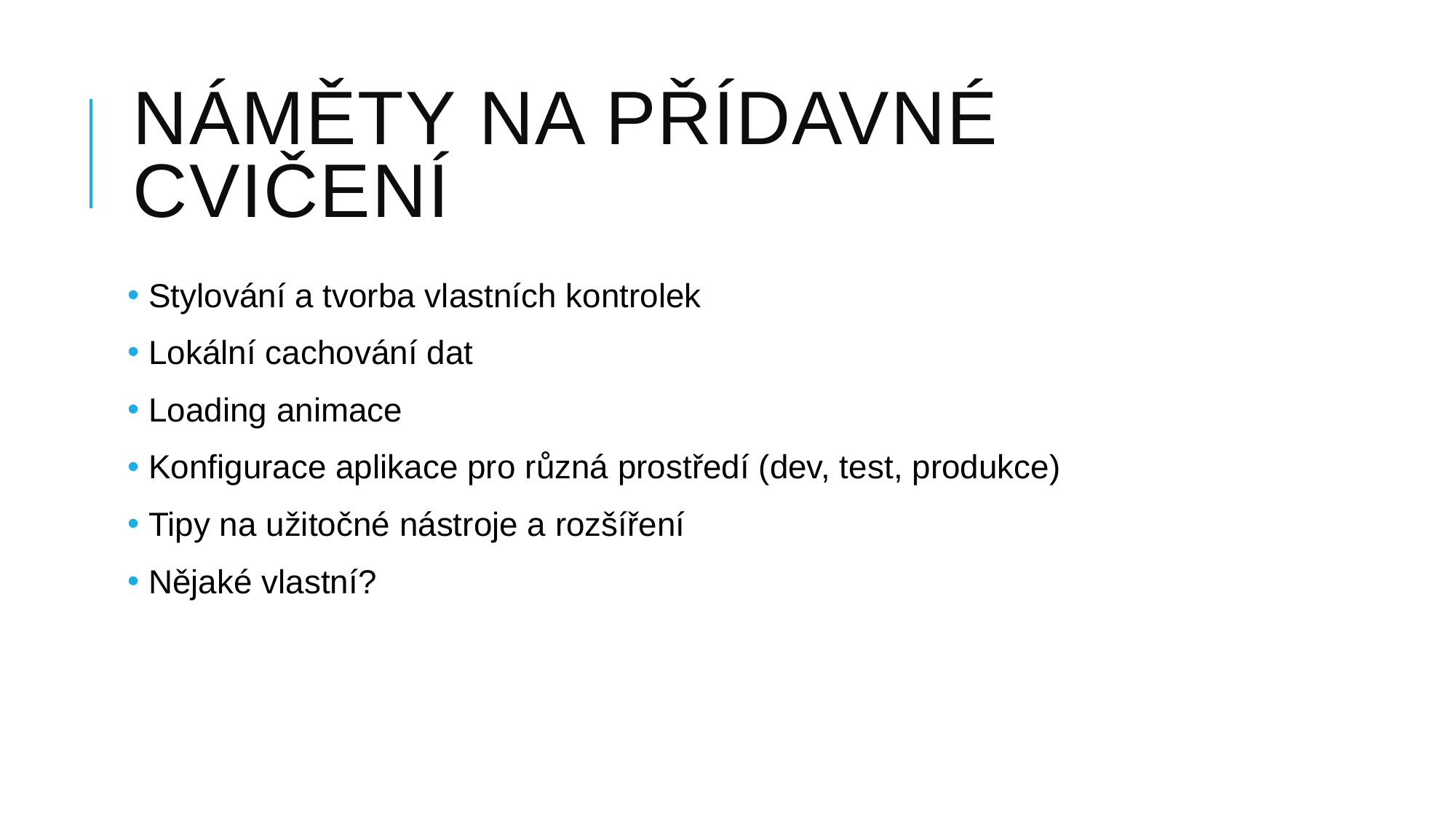

# Náměty na přídavné cvičení
 Stylování a tvorba vlastních kontrolek
 Lokální cachování dat
 Loading animace
 Konfigurace aplikace pro různá prostředí (dev, test, produkce)
 Tipy na užitočné nástroje a rozšíření
 Nějaké vlastní?